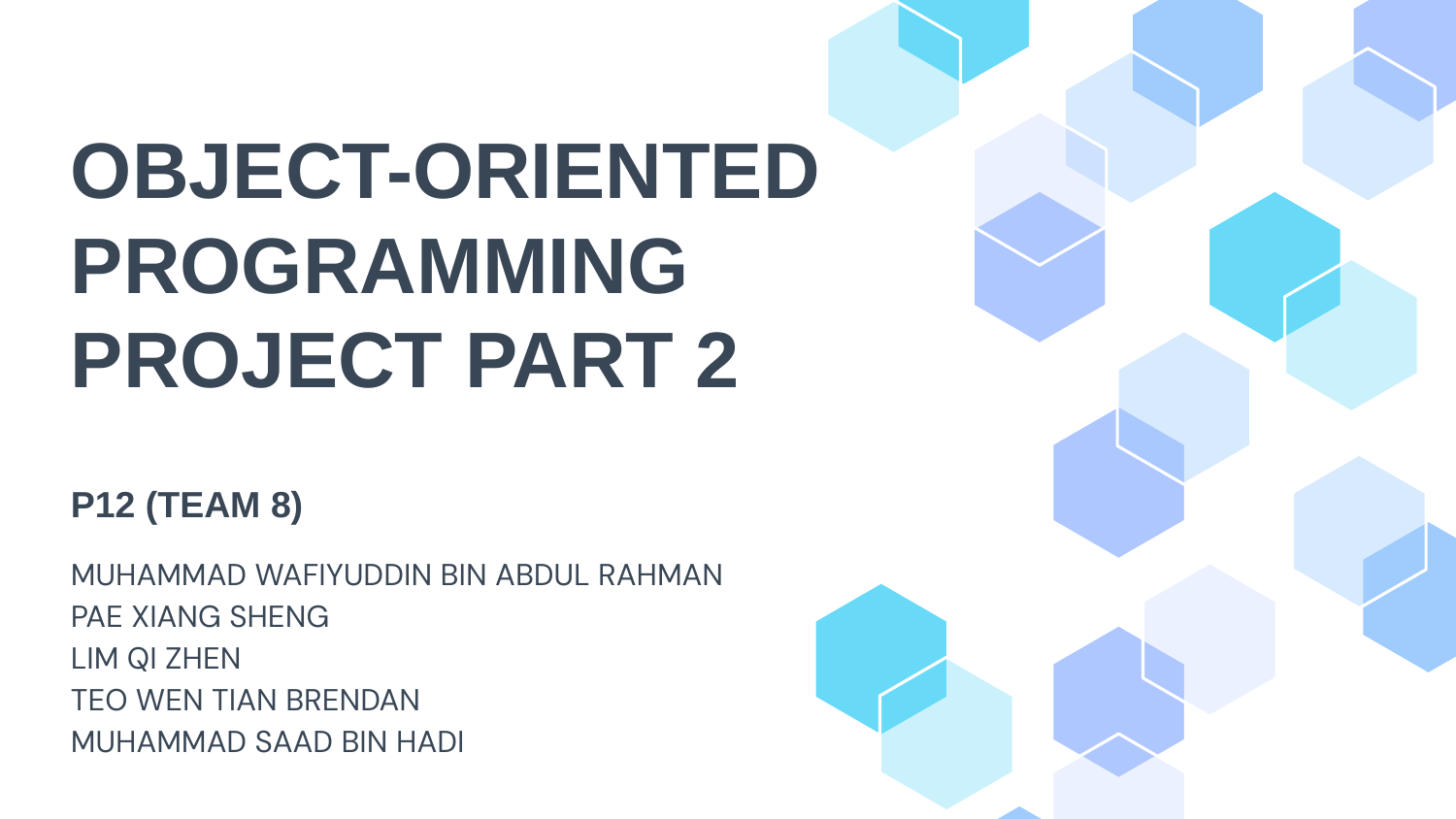

# OBJECT-ORIENTED PROGRAMMING PROJECT PART 2 P12 (TEAM 8)
MUHAMMAD WAFIYUDDIN BIN ABDUL RAHMAN
PAE XIANG SHENG
LIM QI ZHEN
TEO WEN TIAN BRENDAN
MUHAMMAD SAAD BIN HADI